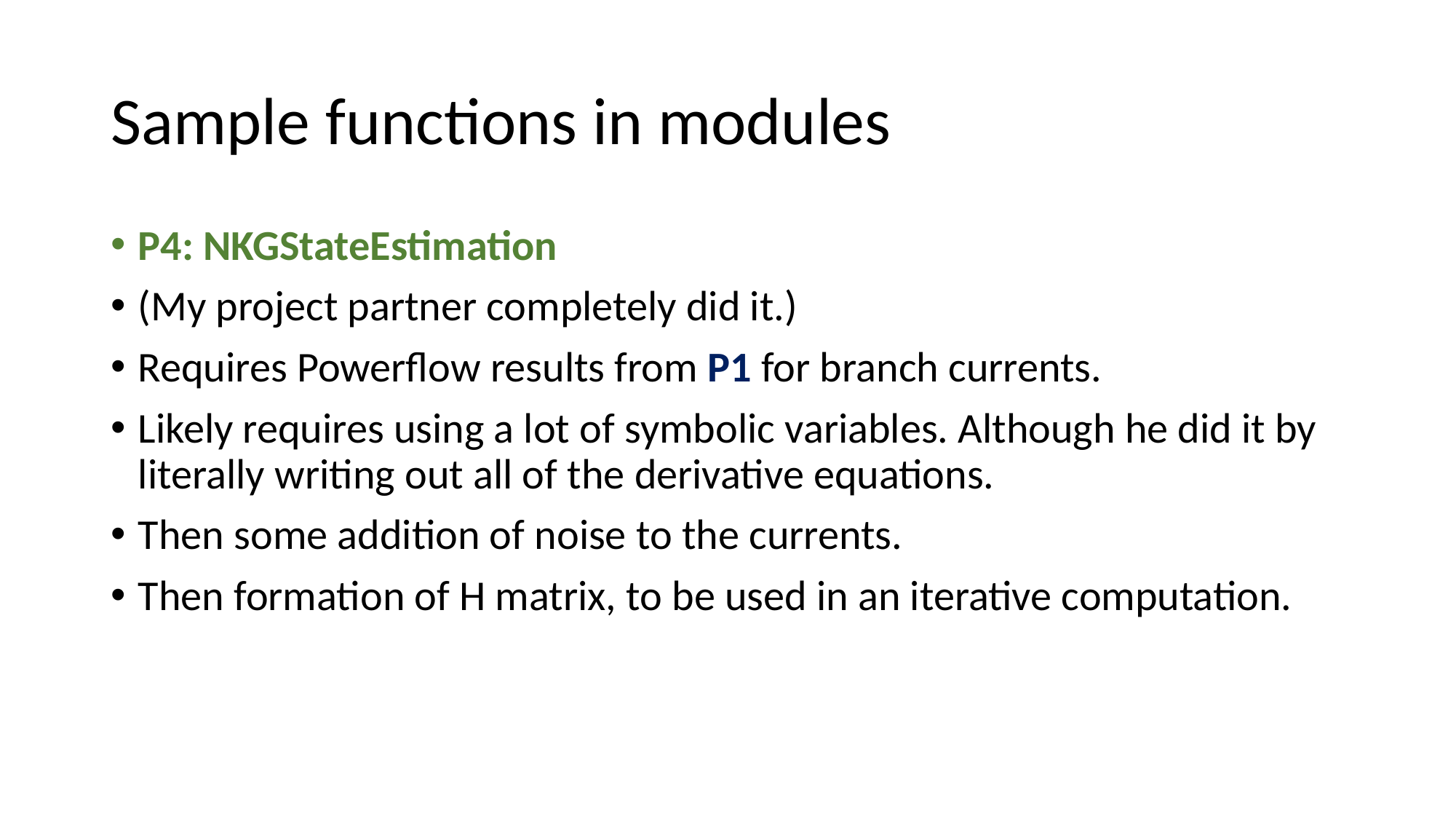

# Sample functions in modules
P4: NKGStateEstimation
(My project partner completely did it.)
Requires Powerflow results from P1 for branch currents.
Likely requires using a lot of symbolic variables. Although he did it by literally writing out all of the derivative equations.
Then some addition of noise to the currents.
Then formation of H matrix, to be used in an iterative computation.